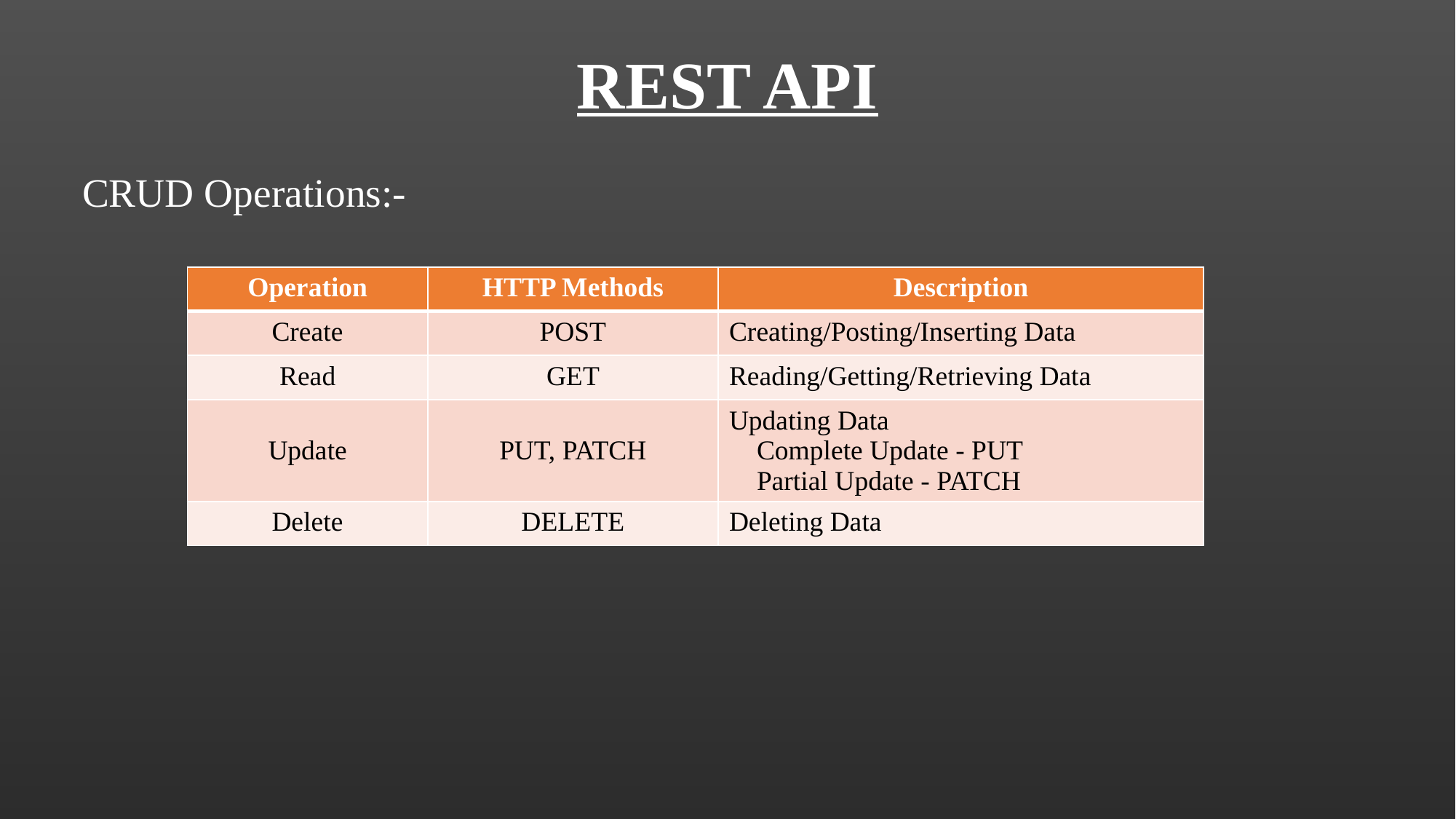

# REST API
CRUD Operations:-
| Operation | HTTP Methods | Description |
| --- | --- | --- |
| Create | POST | Creating/Posting/Inserting Data |
| Read | GET | Reading/Getting/Retrieving Data |
| Update | PUT, PATCH | Updating Data Complete Update - PUT Partial Update - PATCH |
| Delete | DELETE | Deleting Data |